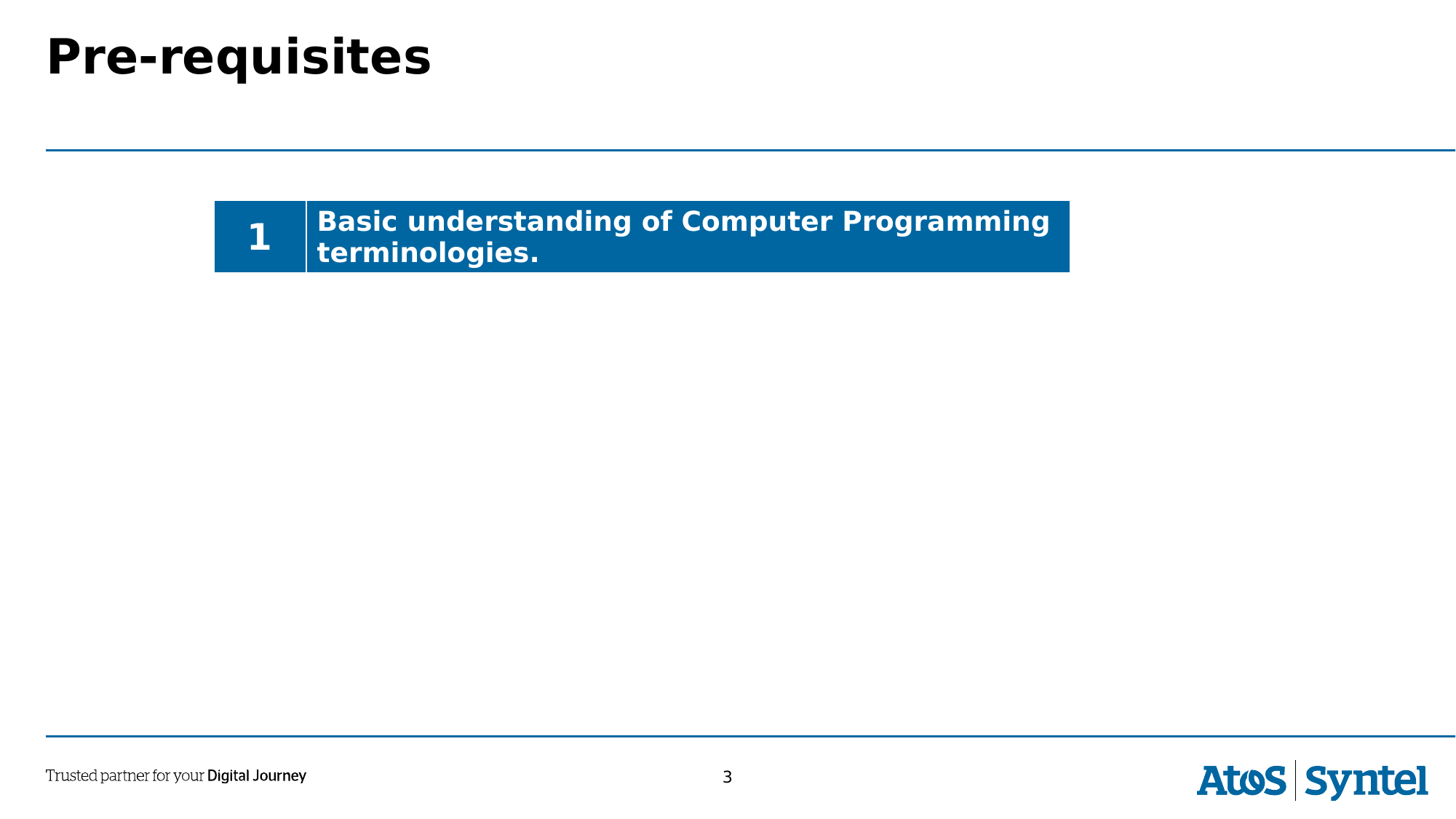

# Pre-requisites
| 1 | Basic understanding of Computer Programming terminologies. |
| --- | --- |